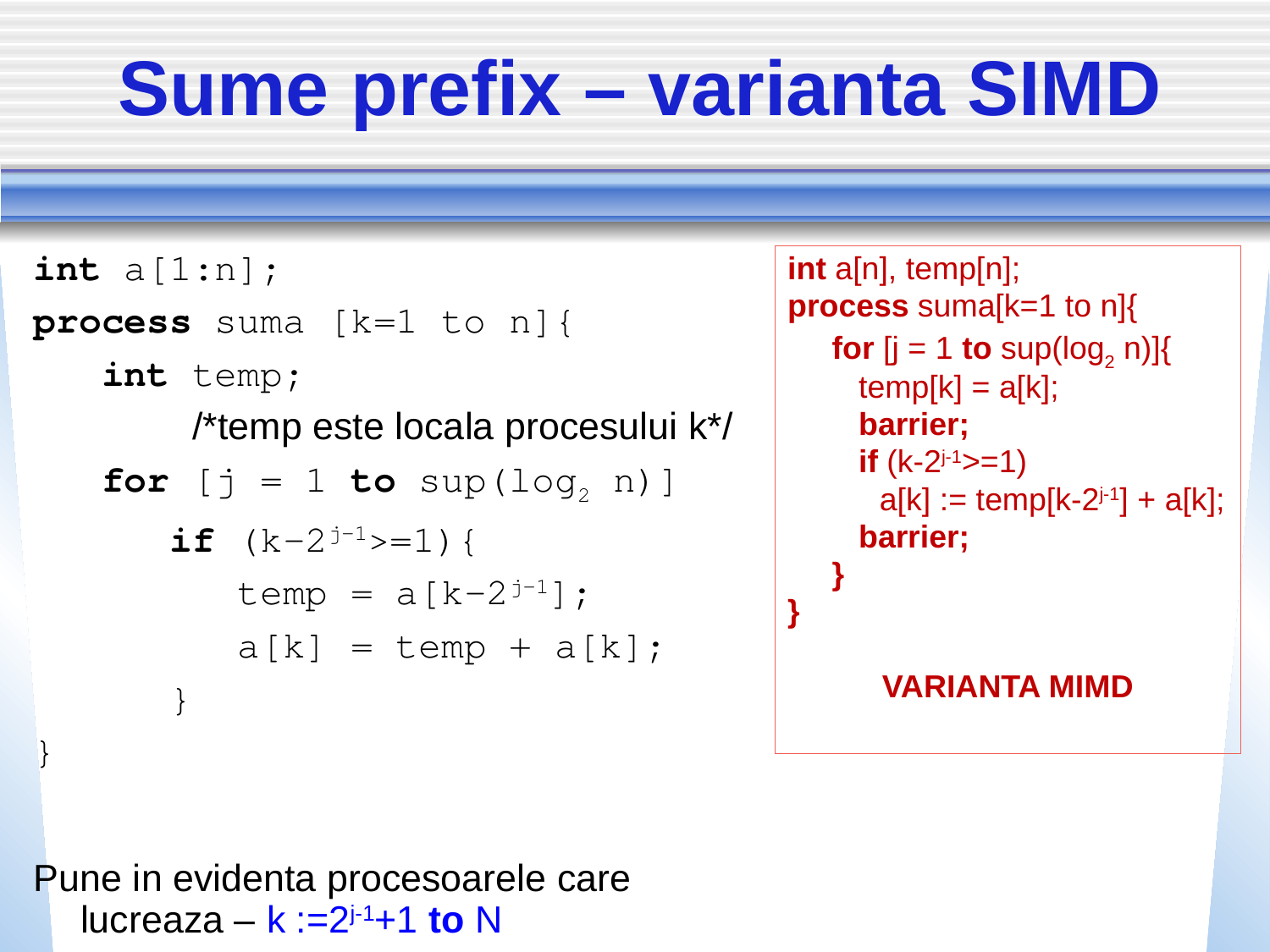

# Sume prefix – varianta SIMD
int a[1:n];
process suma [k=1 to n]{
   int temp;
               /*temp este locala procesului k*/
   for [j = 1 to sup(log2 n)]
      if (k-2j-1>=1){
         temp = a[k-2j-1];
         a[k] = temp + a[k];
      }
}

Pune in evidenta procesoarele care lucreaza – k :=2j-1+1 to N

int a[n], temp[n];
process suma[k=1 to n]{
     for [j = 1 to sup(log2 n)]{
        temp[k] = a[k];
        barrier;
        if (k-2j-1>=1)
	     a[k] := temp[k-2j-1] + a[k];
        barrier;
     }
}

VARIANTA MIMD